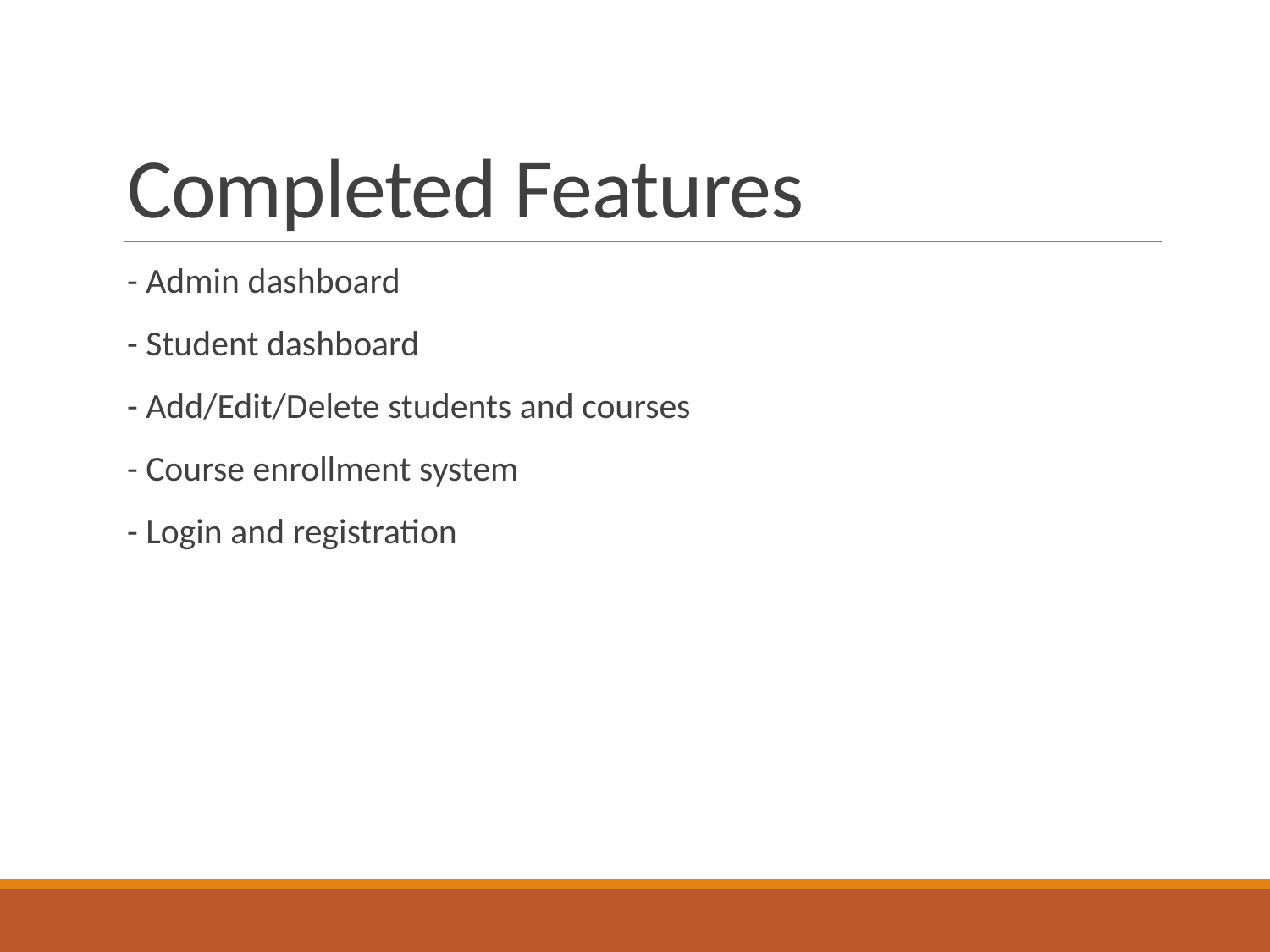

# Completed Features
- Admin dashboard
- Student dashboard
- Add/Edit/Delete students and courses
- Course enrollment system
- Login and registration